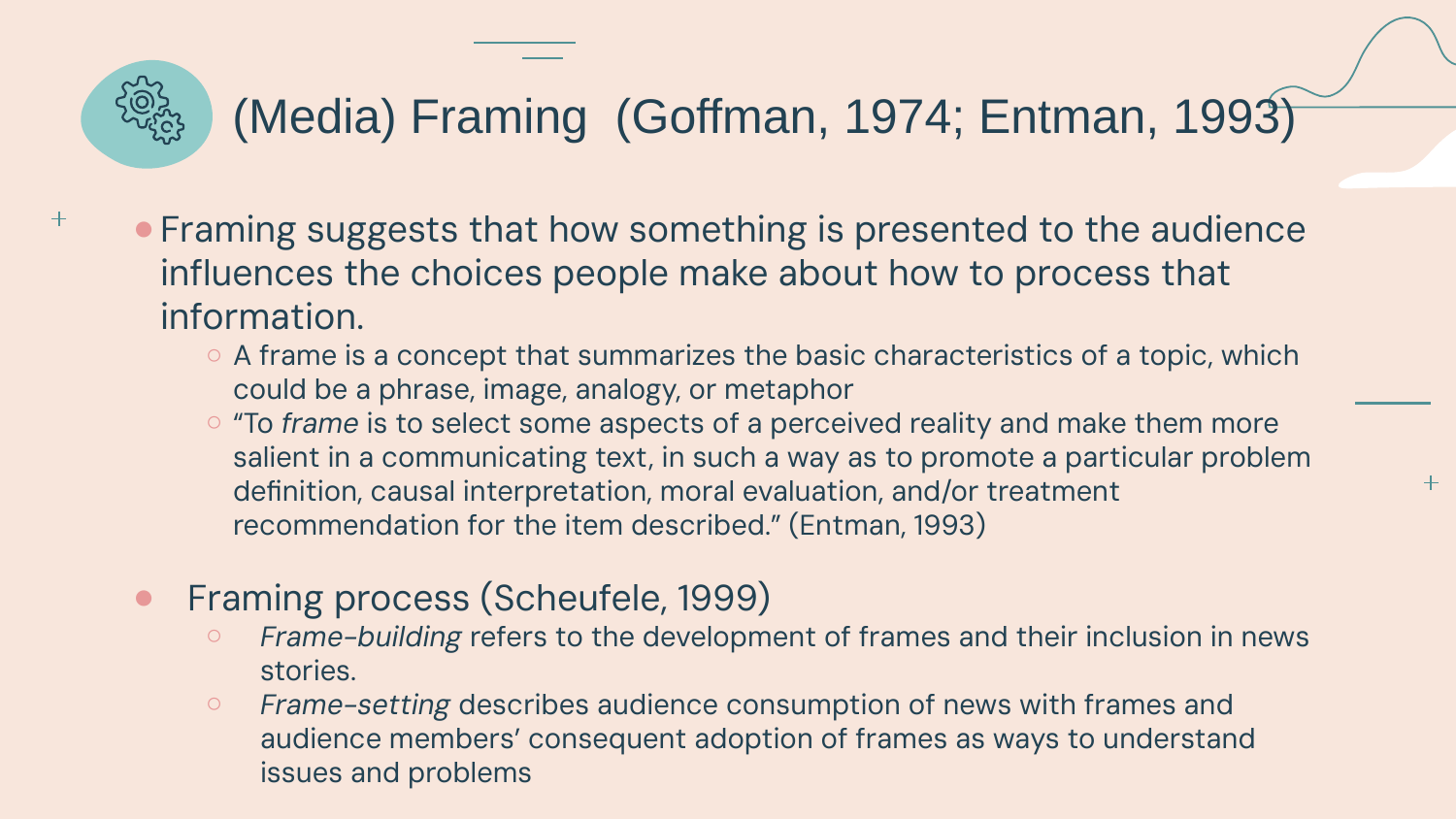

# (Media) Framing  (Goffman, 1974; Entman, 1993)
Framing suggests that how something is presented to the audience influences the choices people make about how to process that information.
A frame is a concept that summarizes the basic characteristics of a topic, which could be a phrase, image, analogy, or metaphor
“To frame is to select some aspects of a perceived reality and make them more salient in a communicating text, in such a way as to promote a particular problem definition, causal interpretation, moral evaluation, and/or treatment recommendation for the item described.” (Entman, 1993)
Framing process (Scheufele, 1999)
Frame-building refers to the development of frames and their inclusion in news stories.
Frame-setting describes audience consumption of news with frames and audience members’ consequent adoption of frames as ways to understand issues and problems